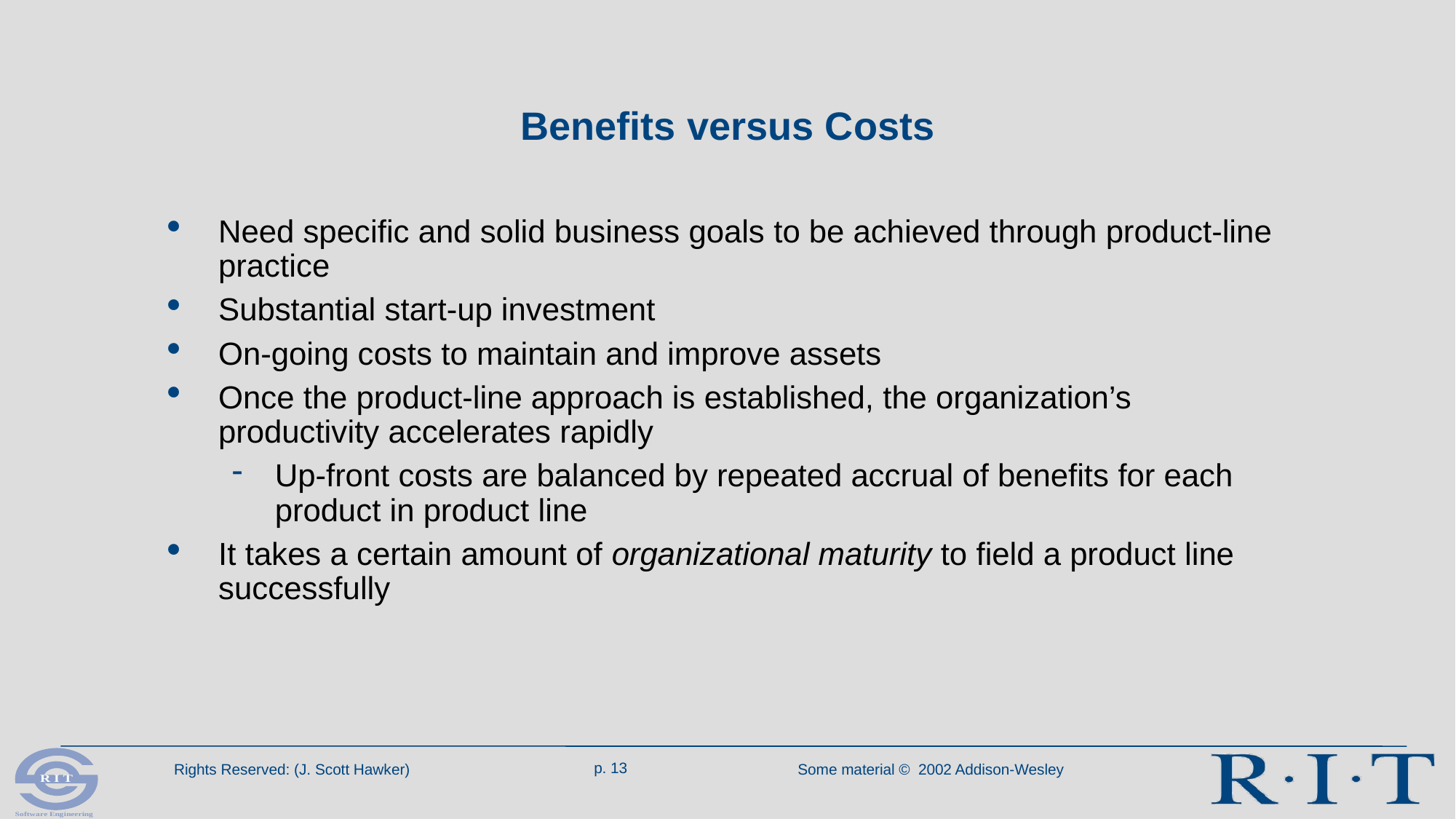

# Benefits versus Costs
Need specific and solid business goals to be achieved through product-line practice
Substantial start-up investment
On-going costs to maintain and improve assets
Once the product-line approach is established, the organization’s productivity accelerates rapidly
Up-front costs are balanced by repeated accrual of benefits for each product in product line
It takes a certain amount of organizational maturity to field a product line successfully